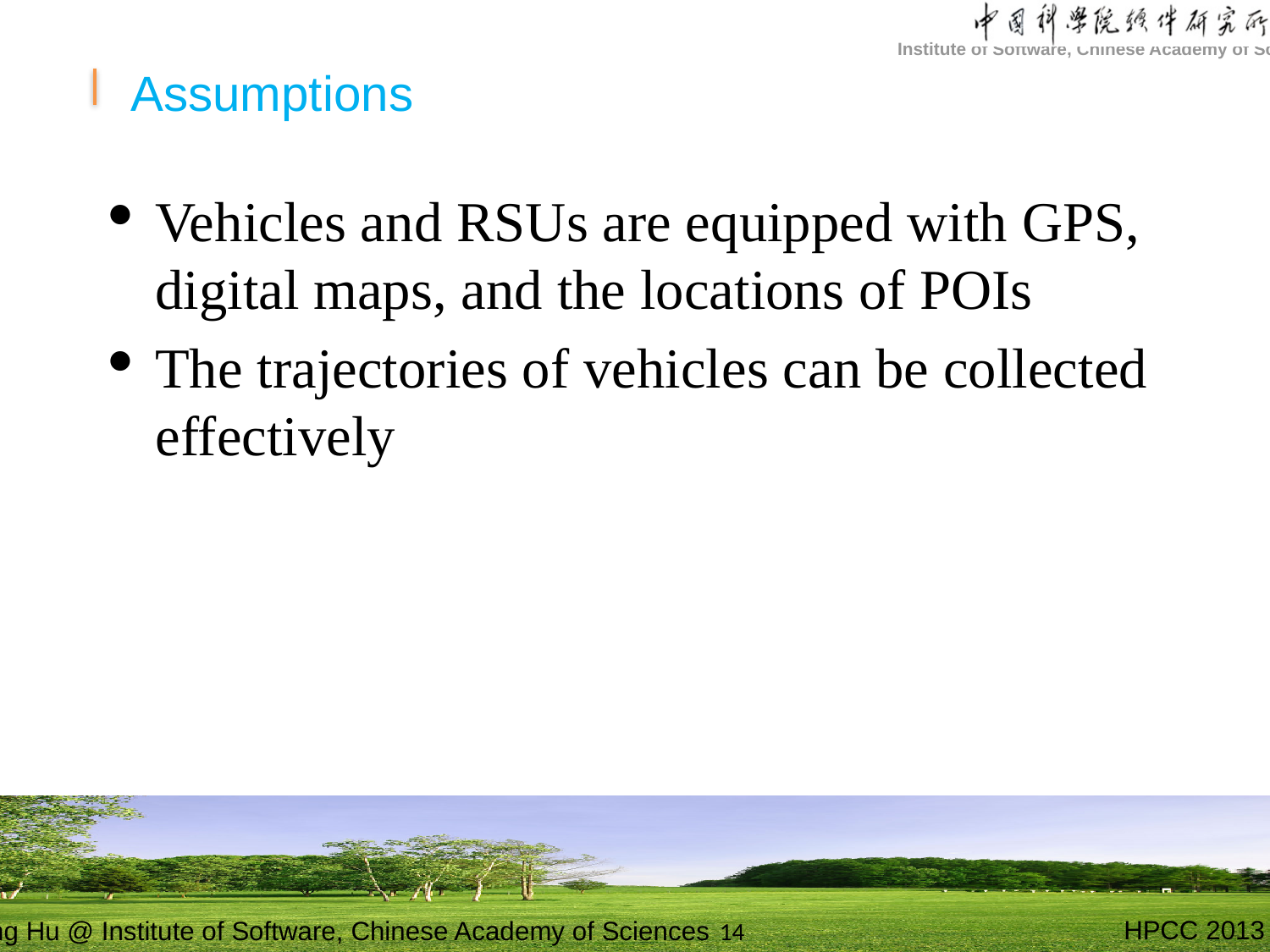

# Assumptions
Vehicles and RSUs are equipped with GPS, digital maps, and the locations of POIs
The trajectories of vehicles can be collected effectively